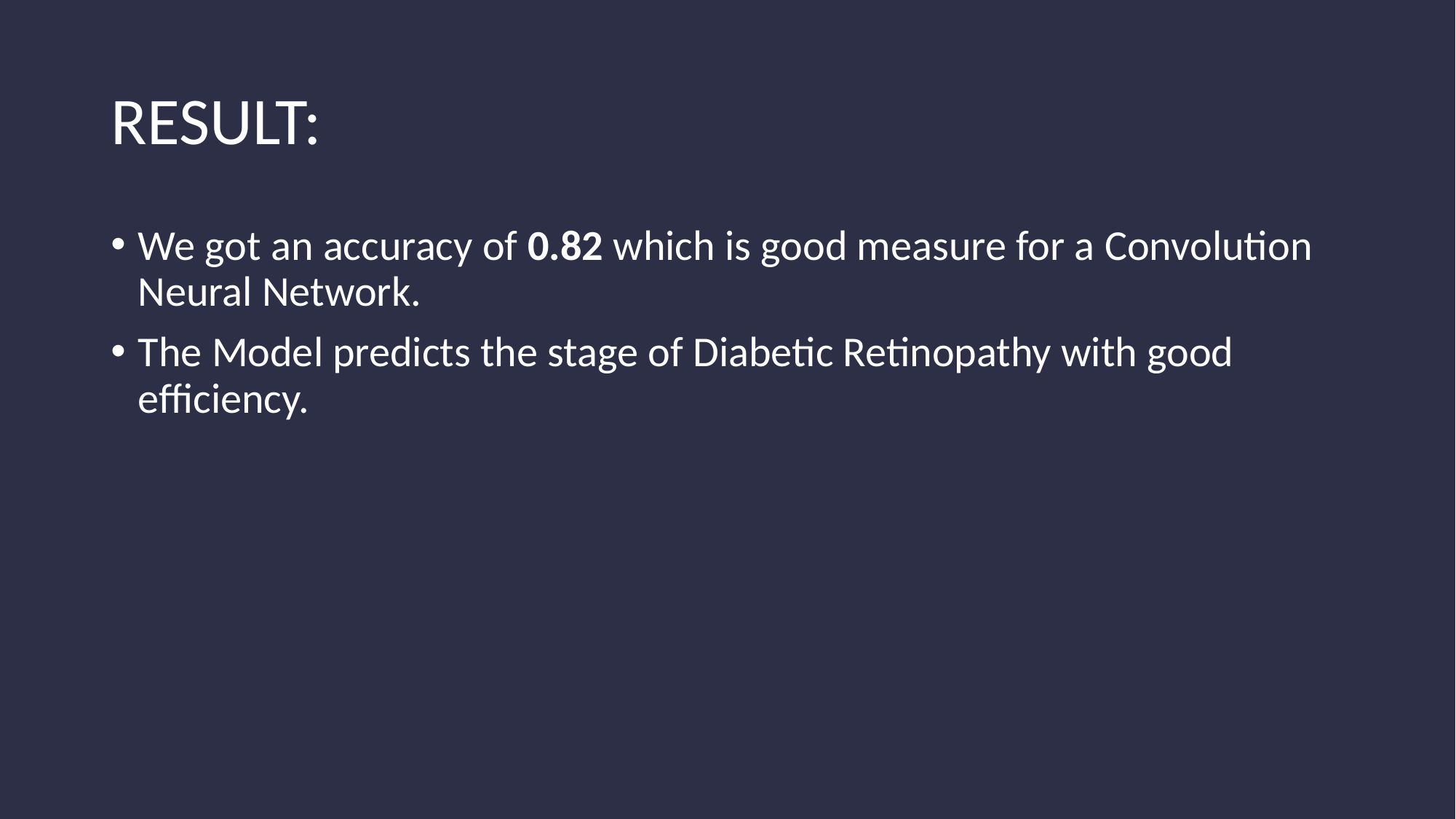

# RESULT:
We got an accuracy of 0.82 which is good measure for a Convolution Neural Network.
The Model predicts the stage of Diabetic Retinopathy with good efficiency.